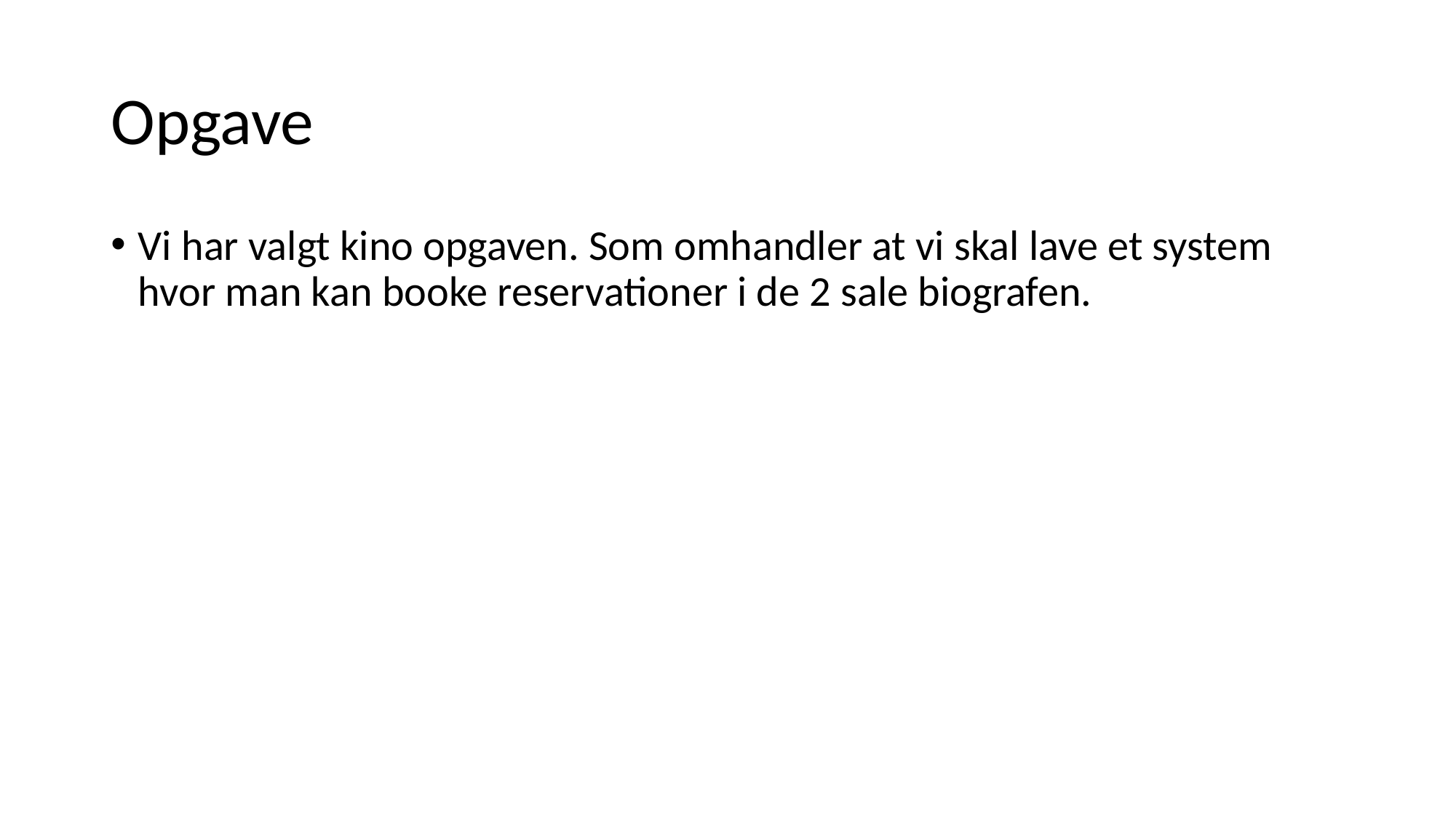

# Opgave
Vi har valgt kino opgaven. Som omhandler at vi skal lave et system hvor man kan booke reservationer i de 2 sale biografen.